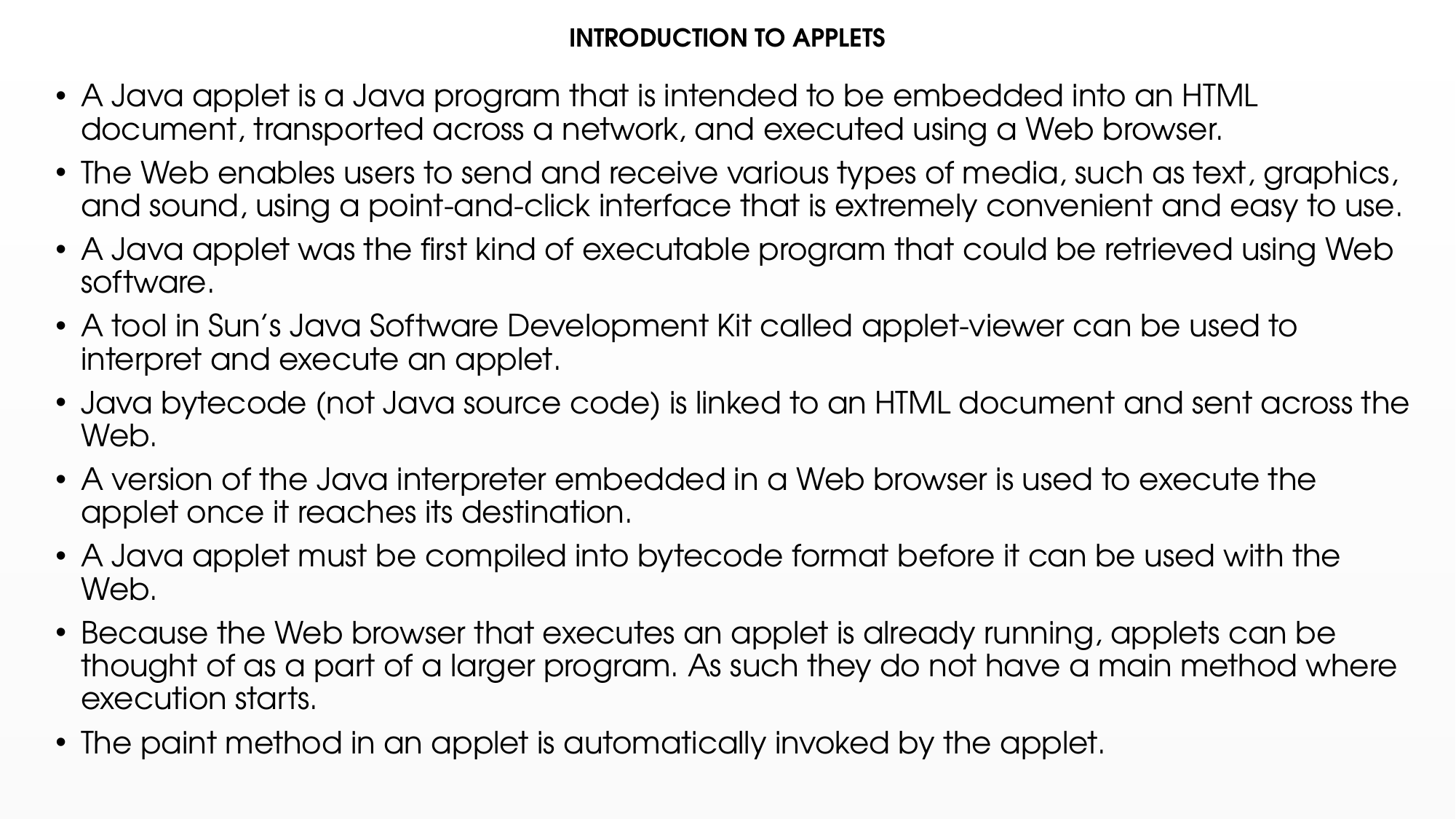

# INTRODUCTION TO APPLETS
A Java applet is a Java program that is intended to be embedded into an HTML document, transported across a network, and executed using a Web browser.
The Web enables users to send and receive various types of media, such as text, graphics, and sound, using a point-and-click interface that is extremely convenient and easy to use.
A Java applet was the first kind of executable program that could be retrieved using Web software.
A tool in Sun’s Java Software Development Kit called applet-viewer can be used to interpret and execute an applet.
Java bytecode (not Java source code) is linked to an HTML document and sent across the Web.
A version of the Java interpreter embedded in a Web browser is used to execute the applet once it reaches its destination.
A Java applet must be compiled into bytecode format before it can be used with the Web.
Because the Web browser that executes an applet is already running, applets can be thought of as a part of a larger program. As such they do not have a main method where execution starts.
The paint method in an applet is automatically invoked by the applet.